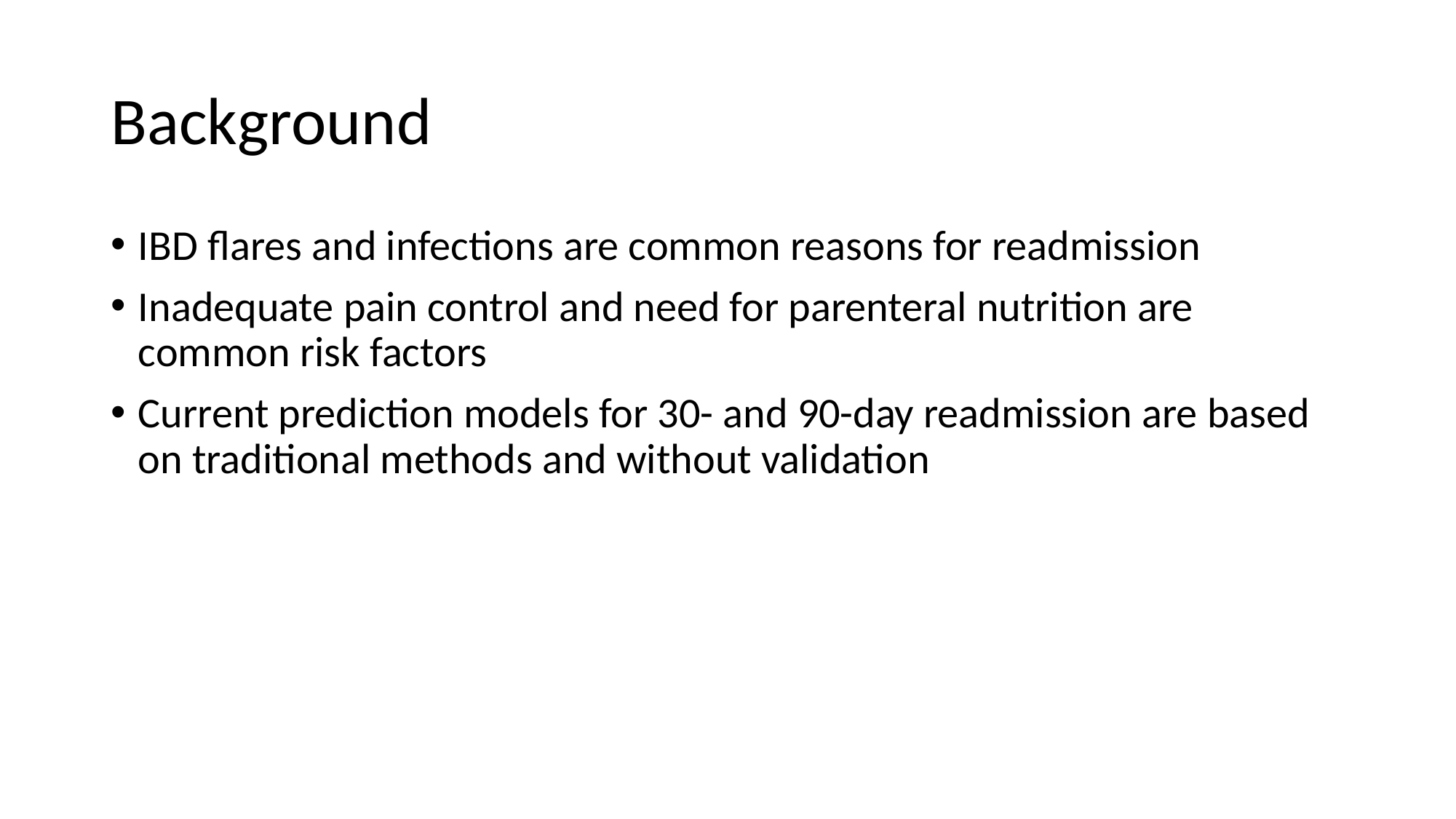

# Background
IBD flares and infections are common reasons for readmission
Inadequate pain control and need for parenteral nutrition are common risk factors
Current prediction models for 30- and 90-day readmission are based on traditional methods and without validation